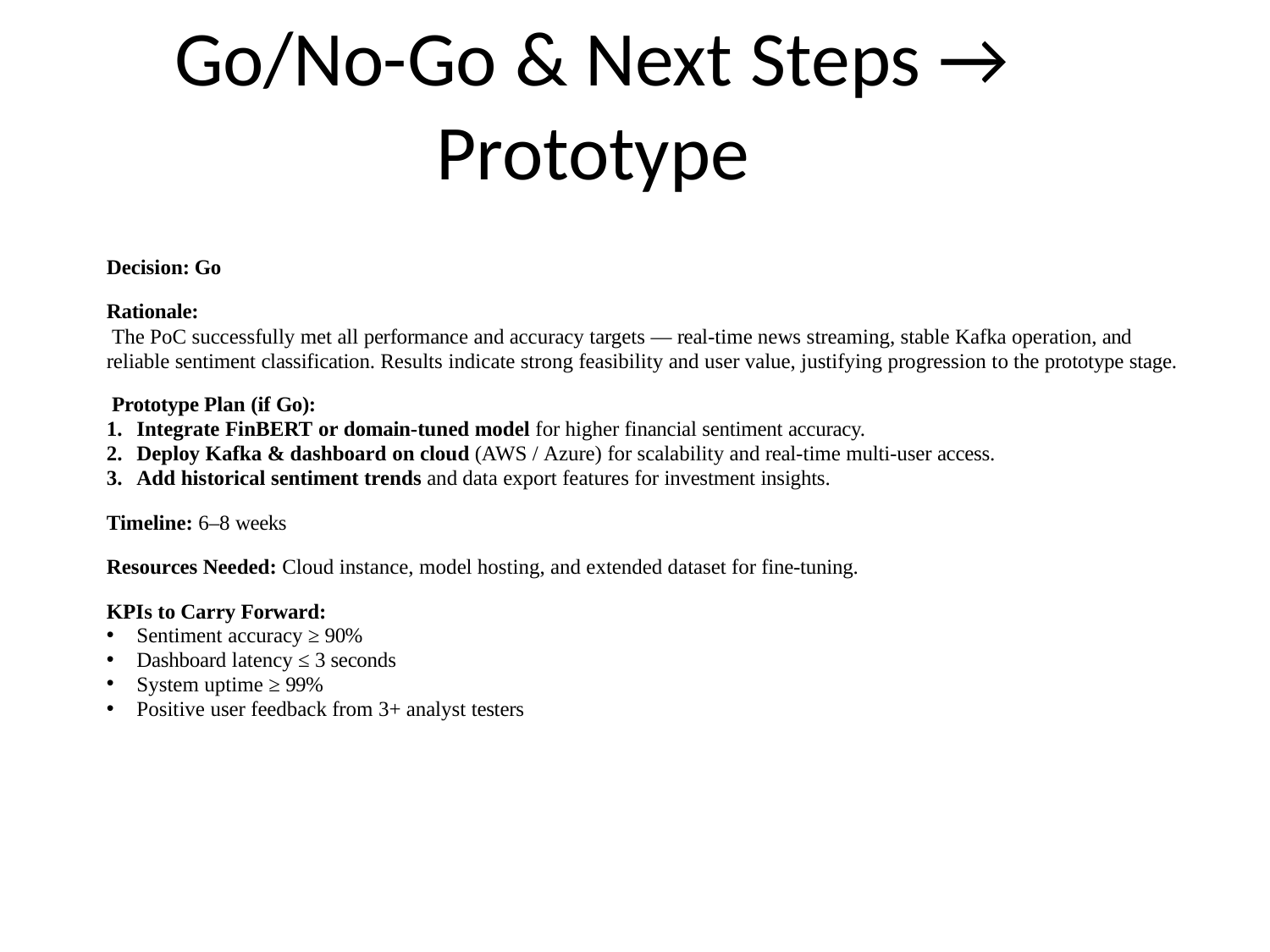

# Go/No-Go & Next Steps → Prototype
Decision: Go
Rationale:
The PoC successfully met all performance and accuracy targets — real-time news streaming, stable Kafka operation, and reliable sentiment classification. Results indicate strong feasibility and user value, justifying progression to the prototype stage.
Prototype Plan (if Go):
Integrate FinBERT or domain-tuned model for higher financial sentiment accuracy.
Deploy Kafka & dashboard on cloud (AWS / Azure) for scalability and real-time multi-user access.
Add historical sentiment trends and data export features for investment insights.
Timeline: 6–8 weeks
Resources Needed: Cloud instance, model hosting, and extended dataset for fine-tuning.
KPIs to Carry Forward:
Sentiment accuracy ≥ 90%
Dashboard latency ≤ 3 seconds
System uptime ≥ 99%
Positive user feedback from 3+ analyst testers